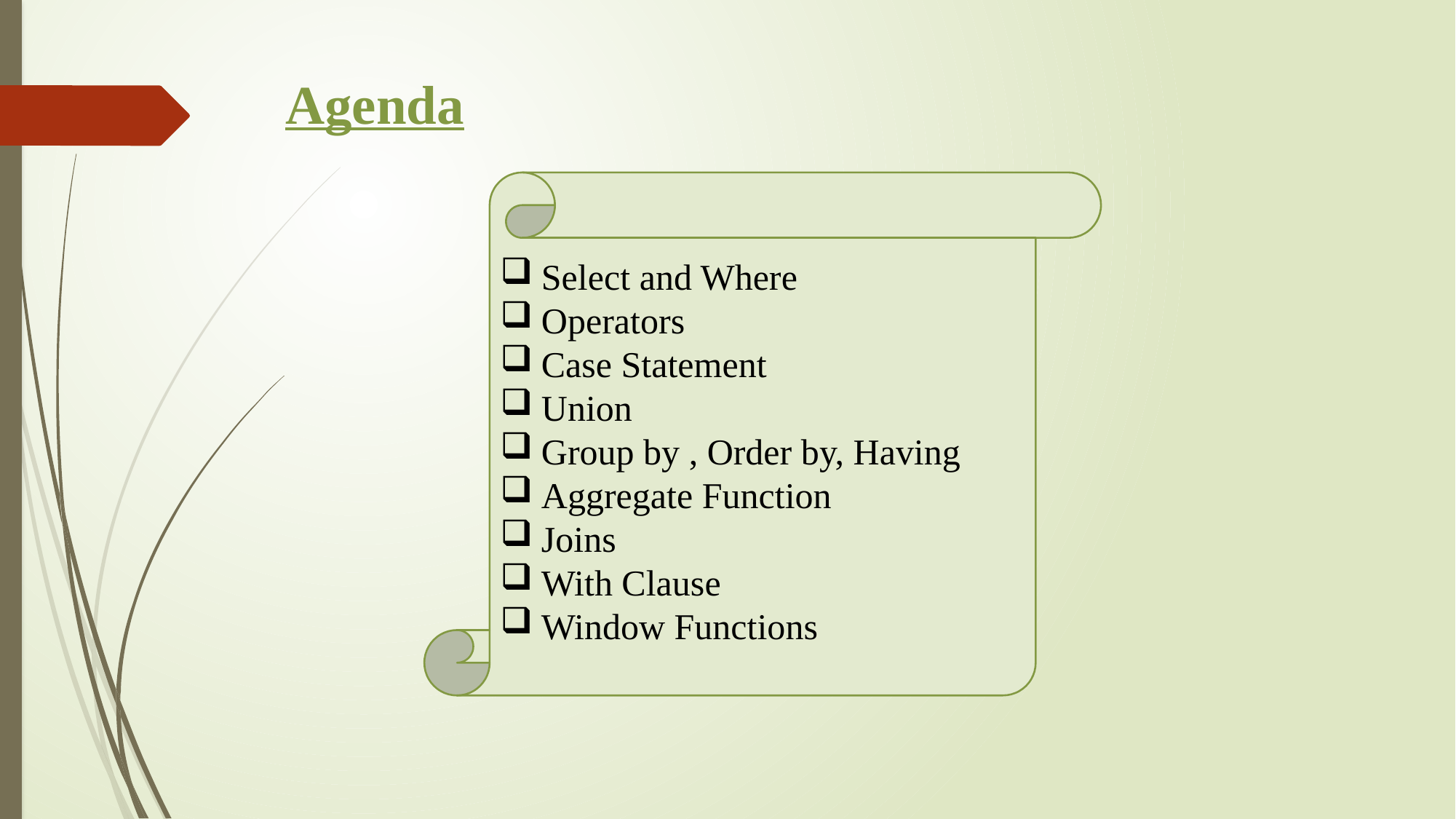

# Agenda
Select and Where
Operators
Case Statement
Union
Group by , Order by, Having
Aggregate Function
Joins
With Clause
Window Functions